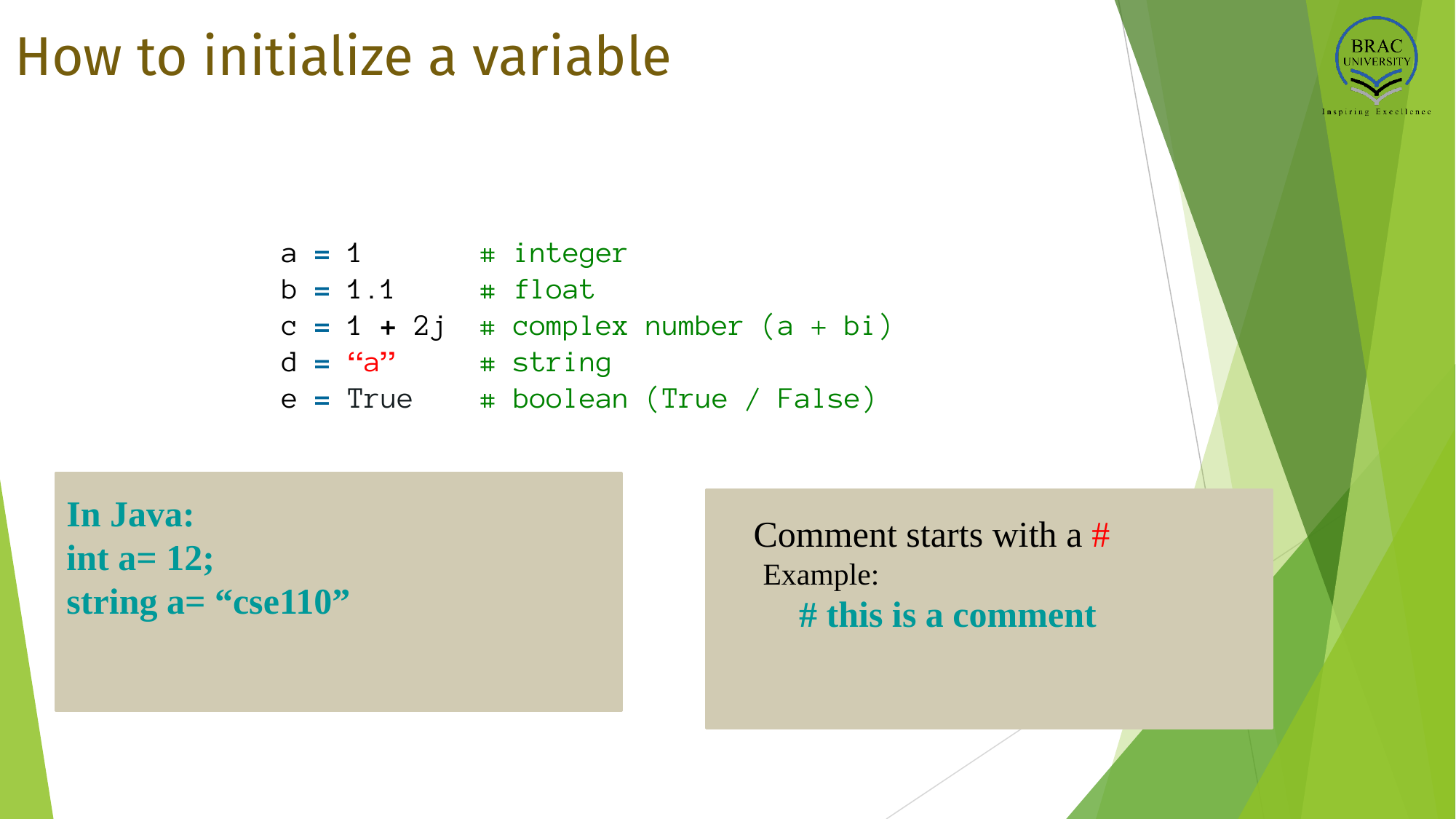

# How to initialize a variable
a = 1       # integer
b = 1.1     # float
c = 1 + 2j  # complex number (a + bi)
d = “a”     # string
e = True    # boolean (True / False)
In Java:
int a= 12;
string a= “cse110”

    Comment starts with a #
      Example:
         # this is a comment